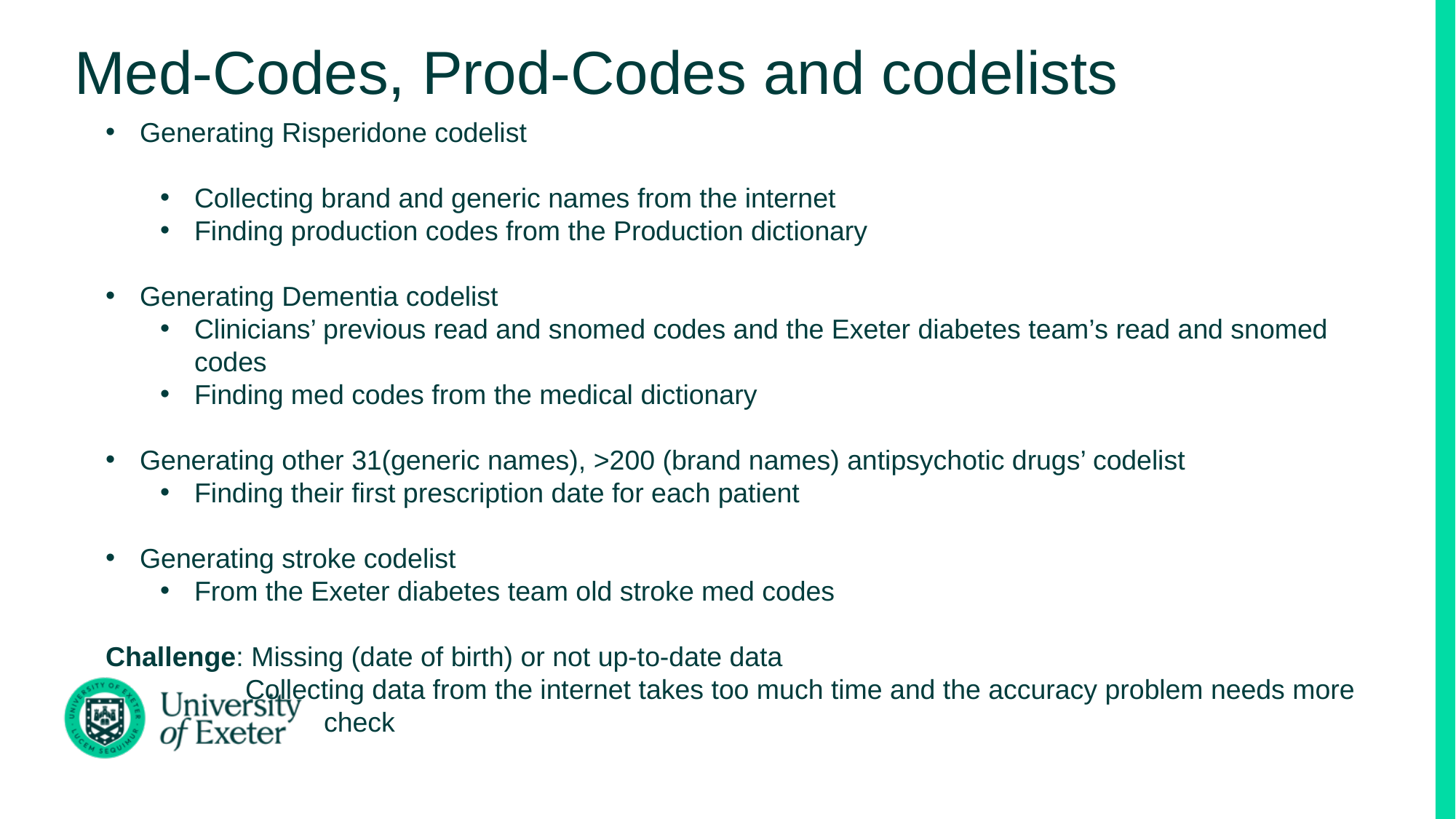

# Med-Codes, Prod-Codes and codelists
Generating Risperidone codelist

Collecting brand and generic names from the internet
Finding production codes from the Production dictionary

Generating Dementia codelist
Clinicians’ previous read and snomed codes and the Exeter diabetes team’s read and snomed codes
Finding med codes from the medical dictionary

Generating other 31(generic names), >200 (brand names) antipsychotic drugs’ codelist
Finding their first prescription date for each patient

Generating stroke codelist
From the Exeter diabetes team old stroke med codes

Challenge: Missing (date of birth) or not up-to-date data
	    Collecting data from the internet takes too much time and the accuracy problem needs more 		check